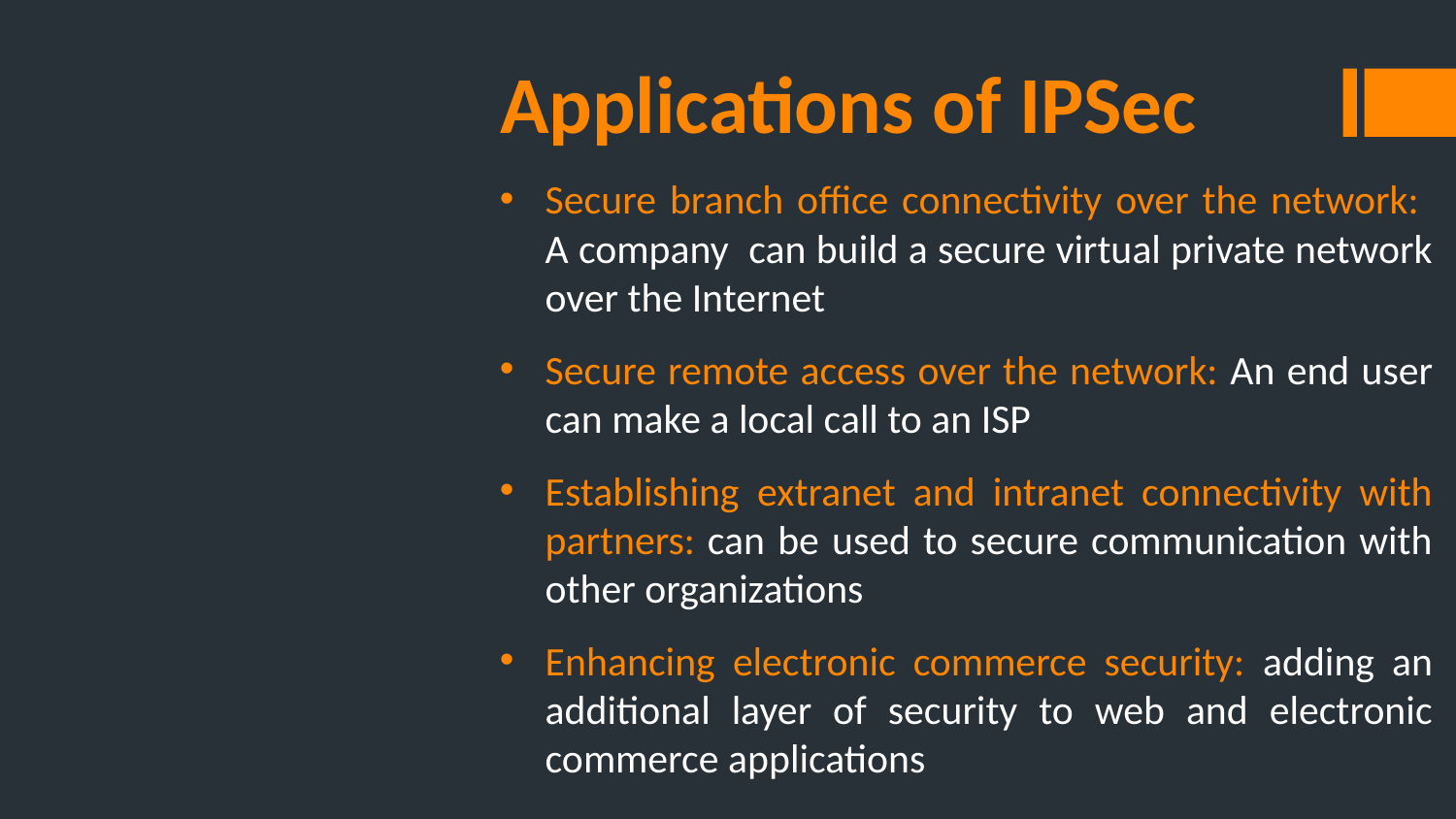

Applications of IPSec
Secure branch office connectivity over the network:
A company  can build a secure virtual private network over the Internet
Secure remote access over the network: An end user can make a local call to an ISP
Establishing extranet and intranet connectivity with partners: can be used to secure communication with other organizations
Enhancing electronic commerce security: adding an additional layer of security to web and electronic commerce applications